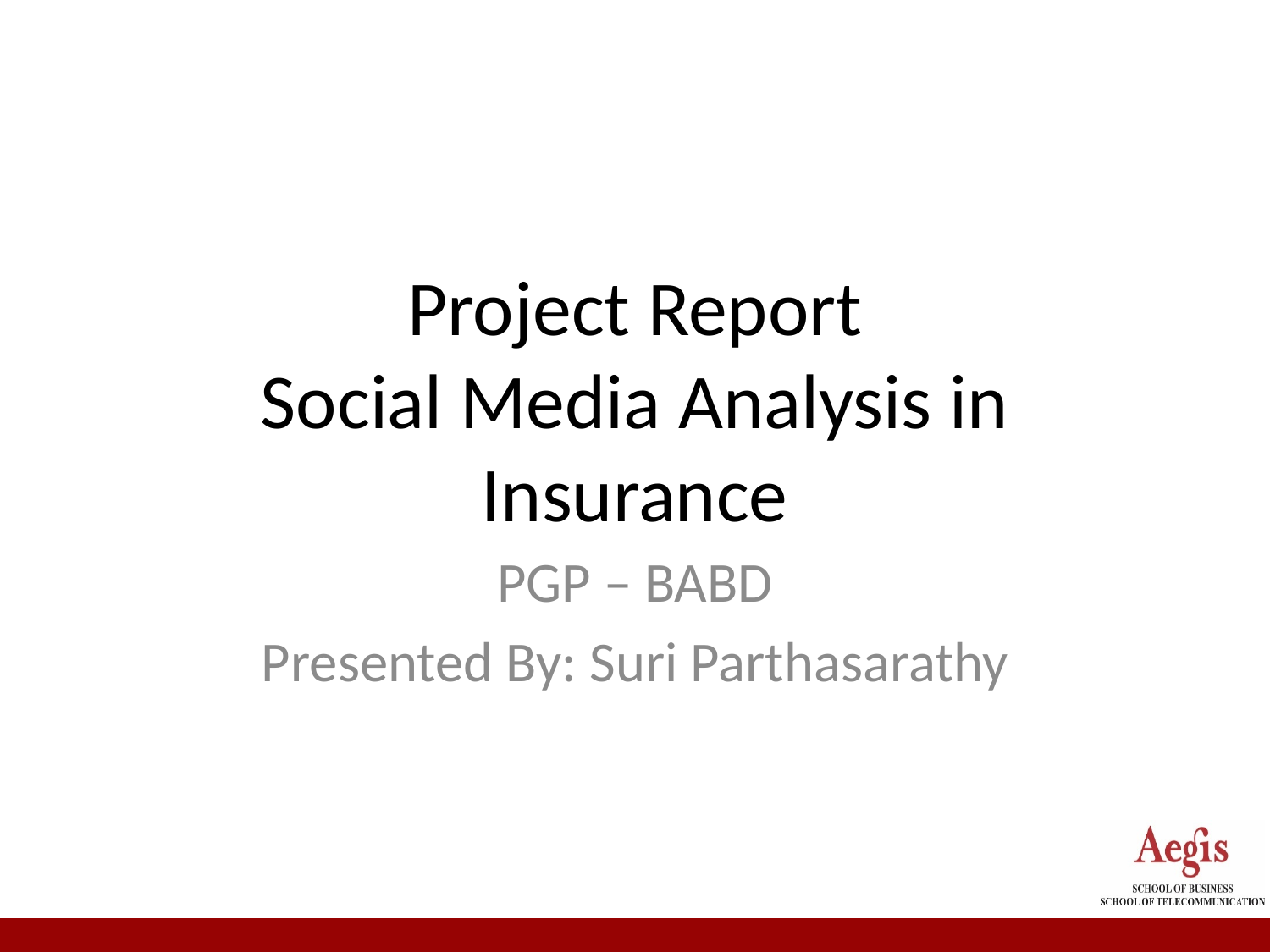

# Project Report Social Media Analysis in Insurance
PGP – BABD
Presented By: Suri Parthasarathy